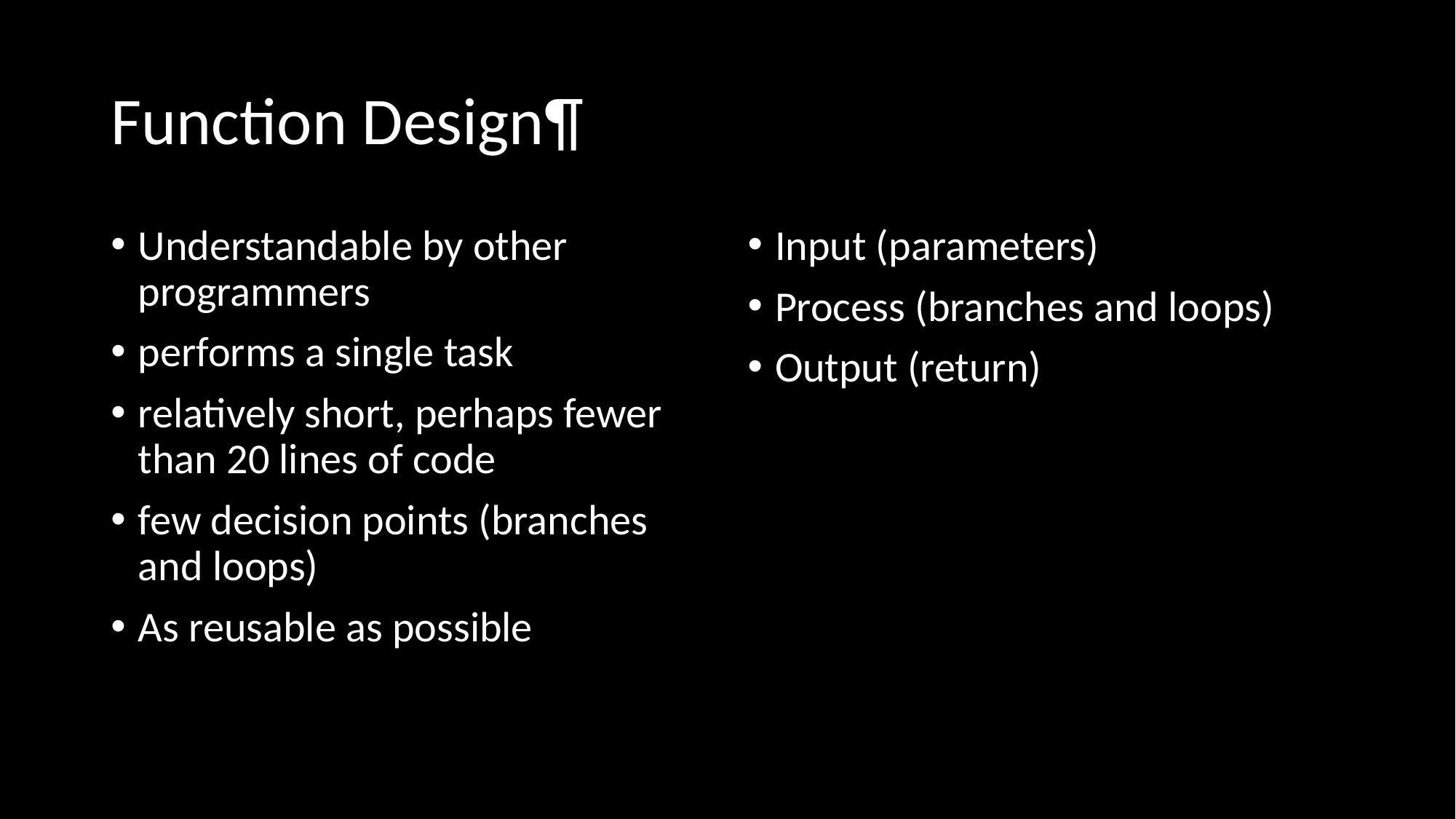

# Function Design¶
Understandable by other programmers
performs a single task
relatively short, perhaps fewer than 20 lines of code
few decision points (branches and loops)
As reusable as possible
Input (parameters)
Process (branches and loops)
Output (return)